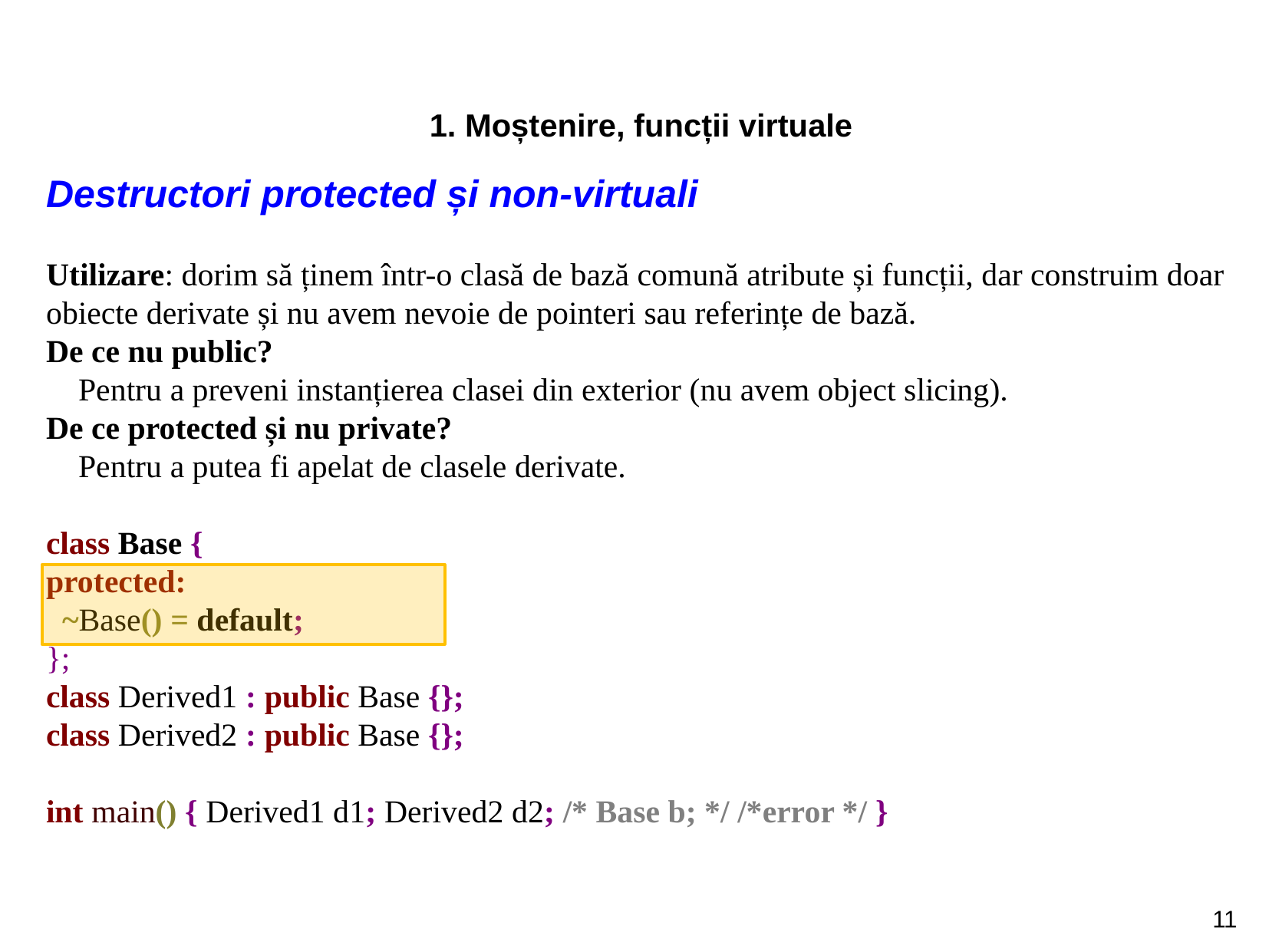

1. Moștenire, funcții virtuale
Destructori protected și non-virtuali

Utilizare: dorim să ținem într-o clasă de bază comună atribute și funcții, dar construim doar obiecte derivate și nu avem nevoie de pointeri sau referințe de bază.
De ce nu public?
    Pentru a preveni instanțierea clasei din exterior (nu avem object slicing).
De ce protected și nu private?
    Pentru a putea fi apelat de clasele derivate.

class Base {
protected:
  ~Base() = default;
};
class Derived1 : public Base {};
class Derived2 : public Base {};

int main() { Derived1 d1; Derived2 d2; /* Base b; */ /*error */ }

11